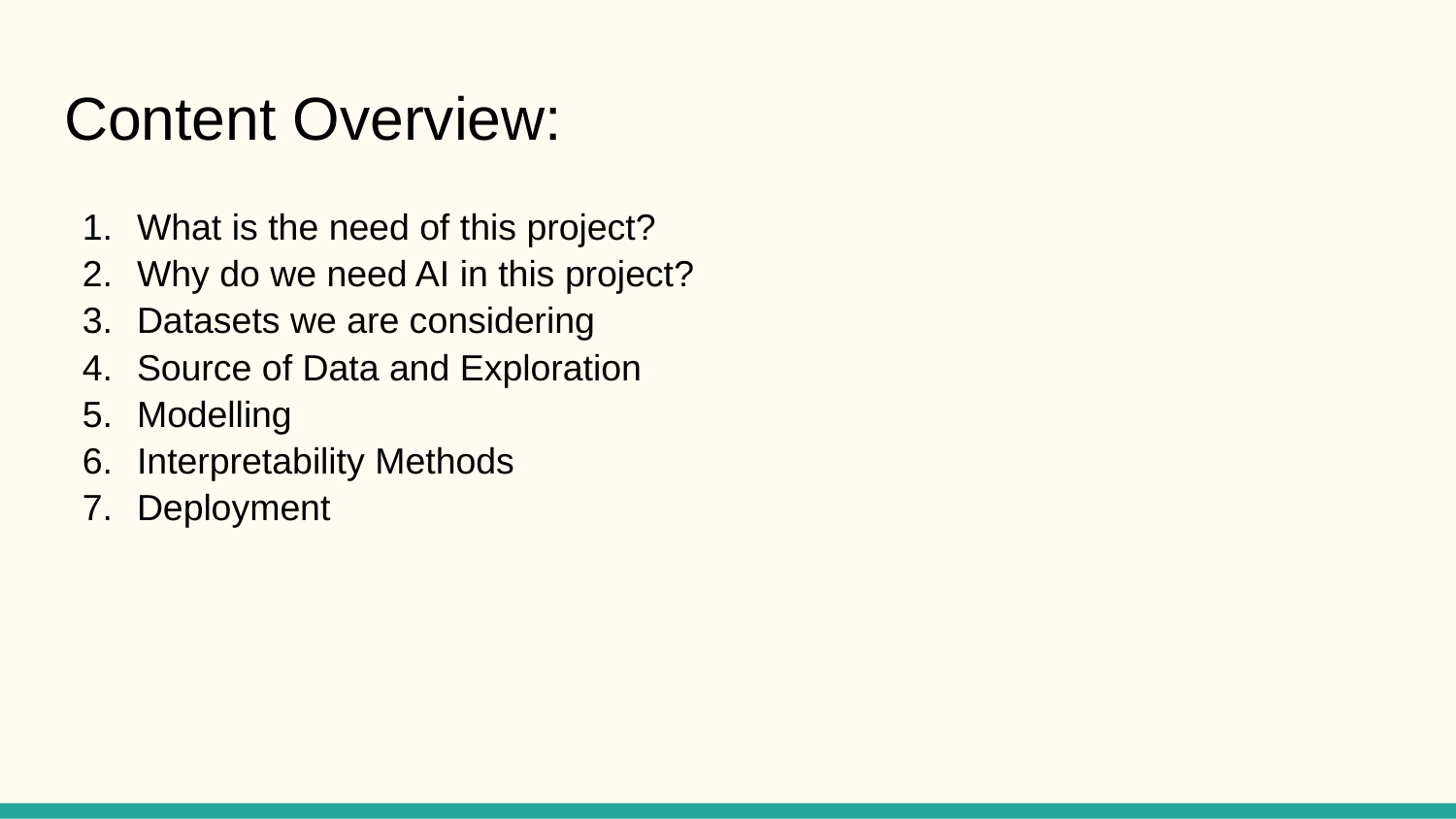

# Content Overview:
What is the need of this project?
Why do we need AI in this project?
Datasets we are considering
Source of Data and Exploration
Modelling
Interpretability Methods
Deployment